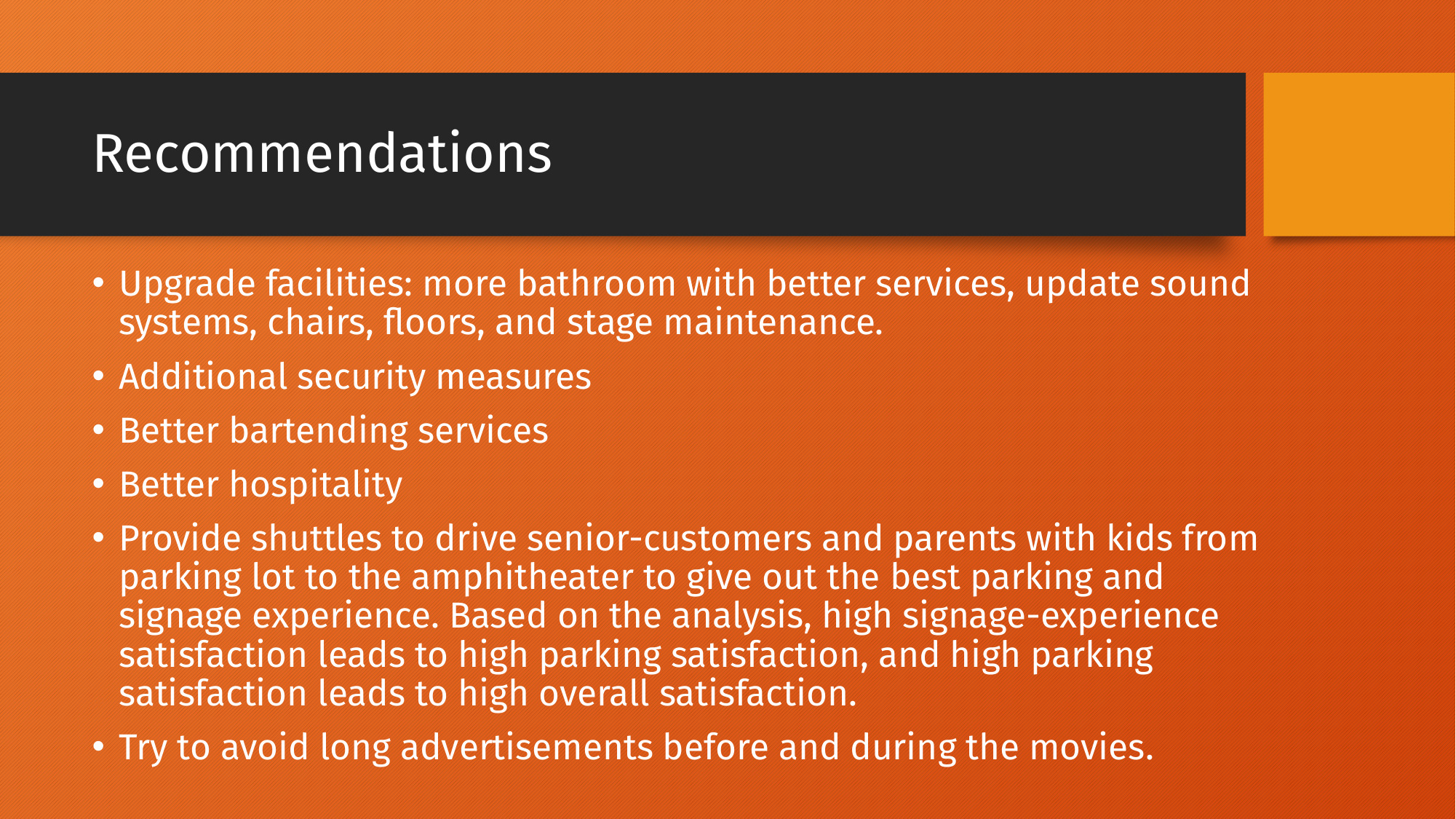

# Recommendations
Upgrade facilities: more bathroom with better services, update sound systems, chairs, floors, and stage maintenance.
Additional security measures
Better bartending services
Better hospitality
Provide shuttles to drive senior-customers and parents with kids from parking lot to the amphitheater to give out the best parking and signage experience. Based on the analysis, high signage-experience satisfaction leads to high parking satisfaction, and high parking satisfaction leads to high overall satisfaction.
Try to avoid long advertisements before and during the movies.